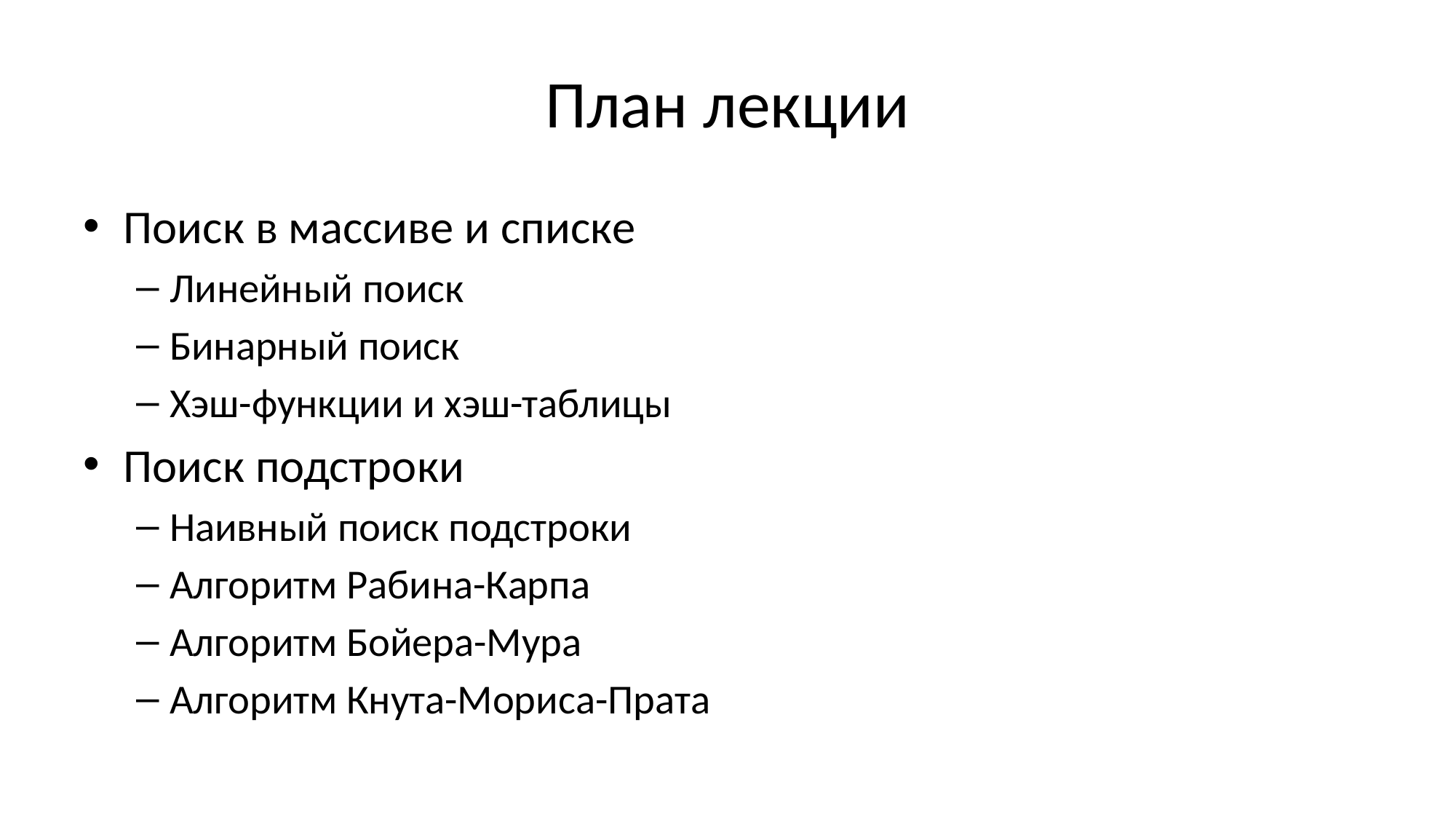

# План лекции
Поиск в массиве и списке
Линейный поиск
Бинарный поиск
Хэш-функции и хэш-таблицы
Поиск подстроки
Наивный поиск подстроки
Алгоритм Рабина-Карпа
Алгоритм Бойера-Мура
Алгоритм Кнута-Мориса-Прата